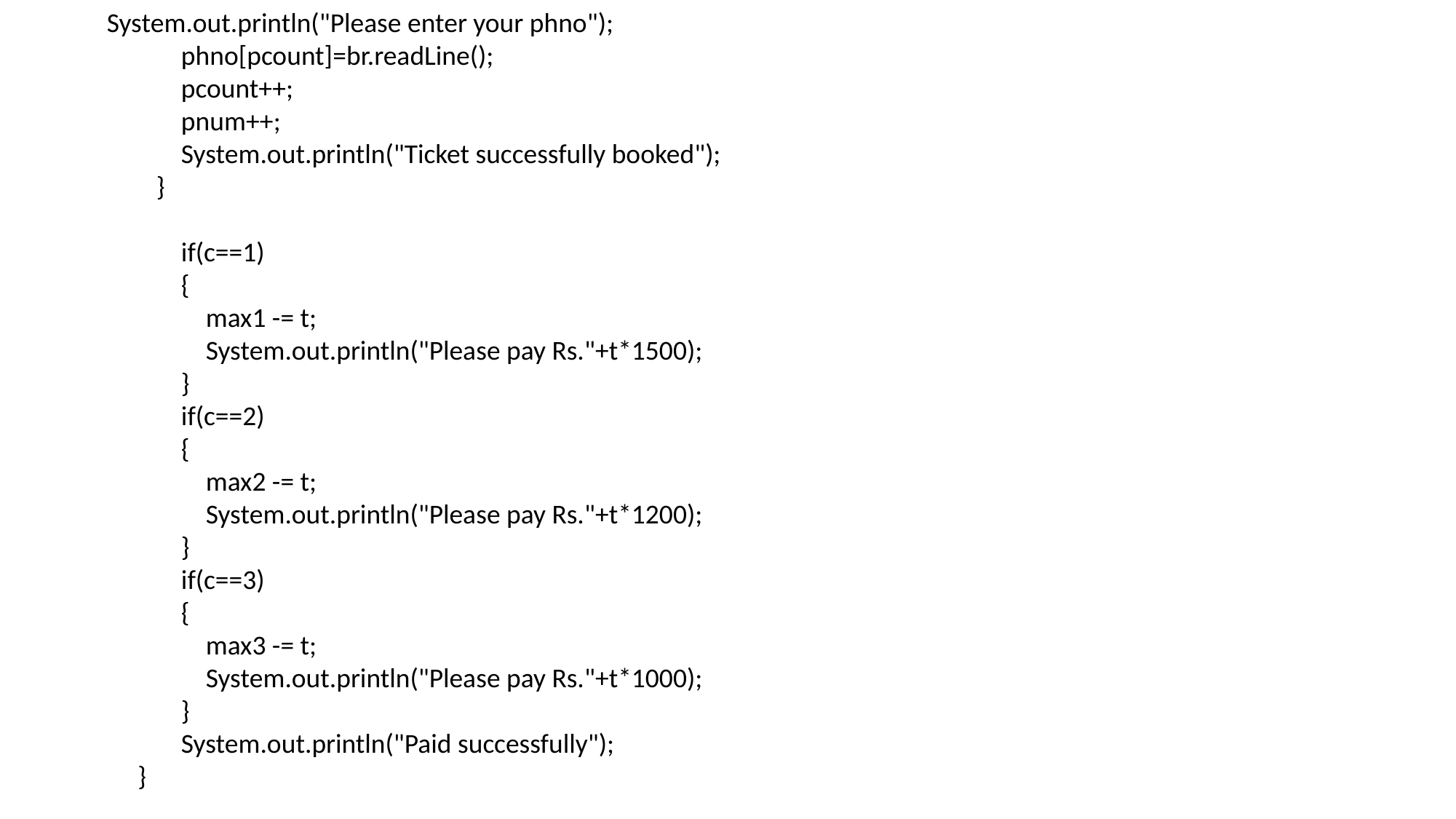

System.out.println("Please enter your phno");
            phno[pcount]=br.readLine();
            pcount++;
            pnum++;
            System.out.println("Ticket successfully booked");
        }

            if(c==1)
            {
                max1 -= t;
                System.out.println("Please pay Rs."+t*1500);
            }
            if(c==2)
            {
                max2 -= t;
                System.out.println("Please pay Rs."+t*1200);
            }
            if(c==3)
            {
                max3 -= t;
                System.out.println("Please pay Rs."+t*1000);
            }
            System.out.println("Paid successfully");
     }